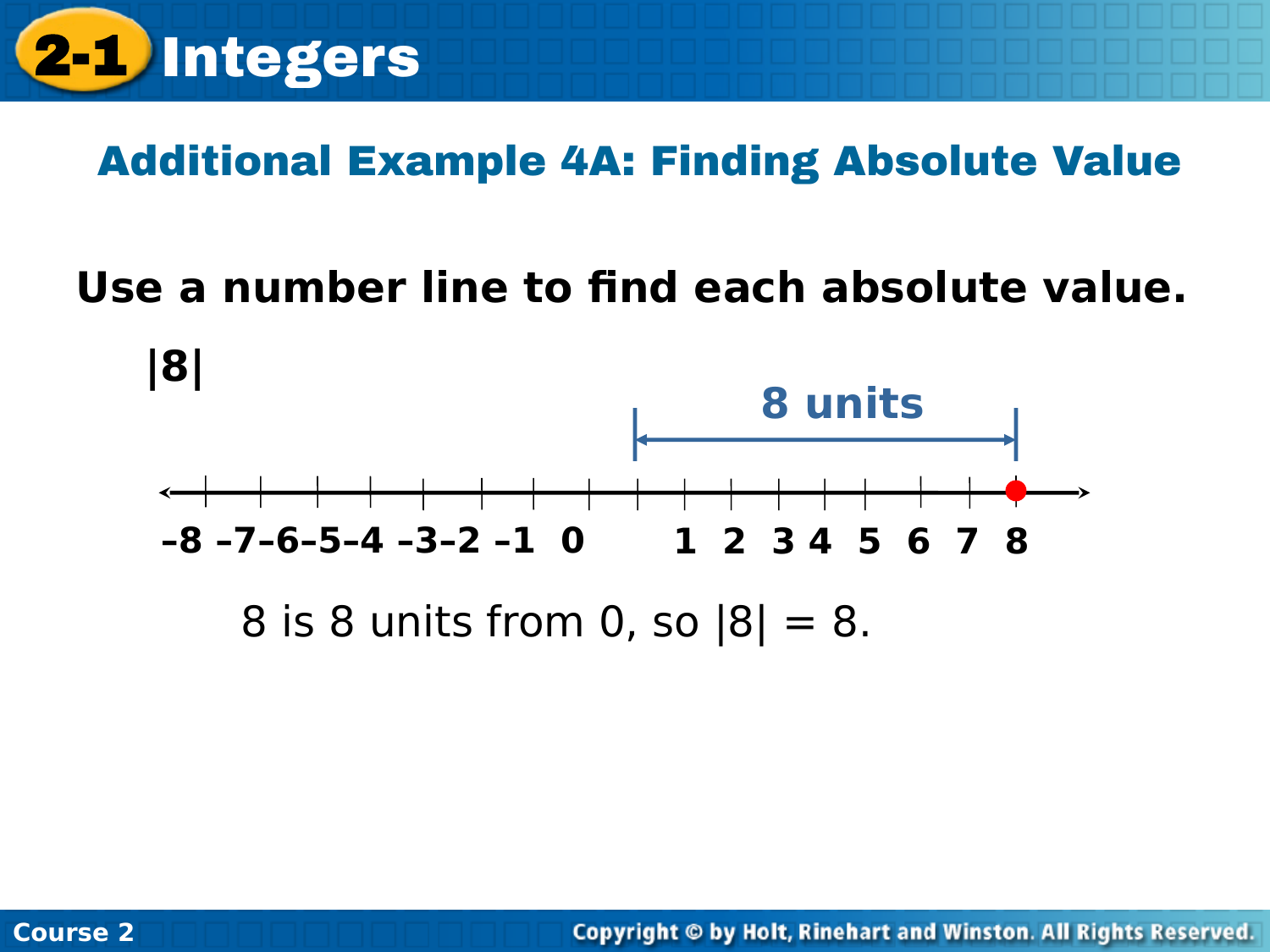

Additional Example 4A: Finding Absolute Value
Use a number line to find each absolute value.
|8|
8 units

–8 –7–6–5–4 –3–2 –1  0
1  2  3 4  5  6  7  8

8 is 8 units from 0, so |8| = 8.